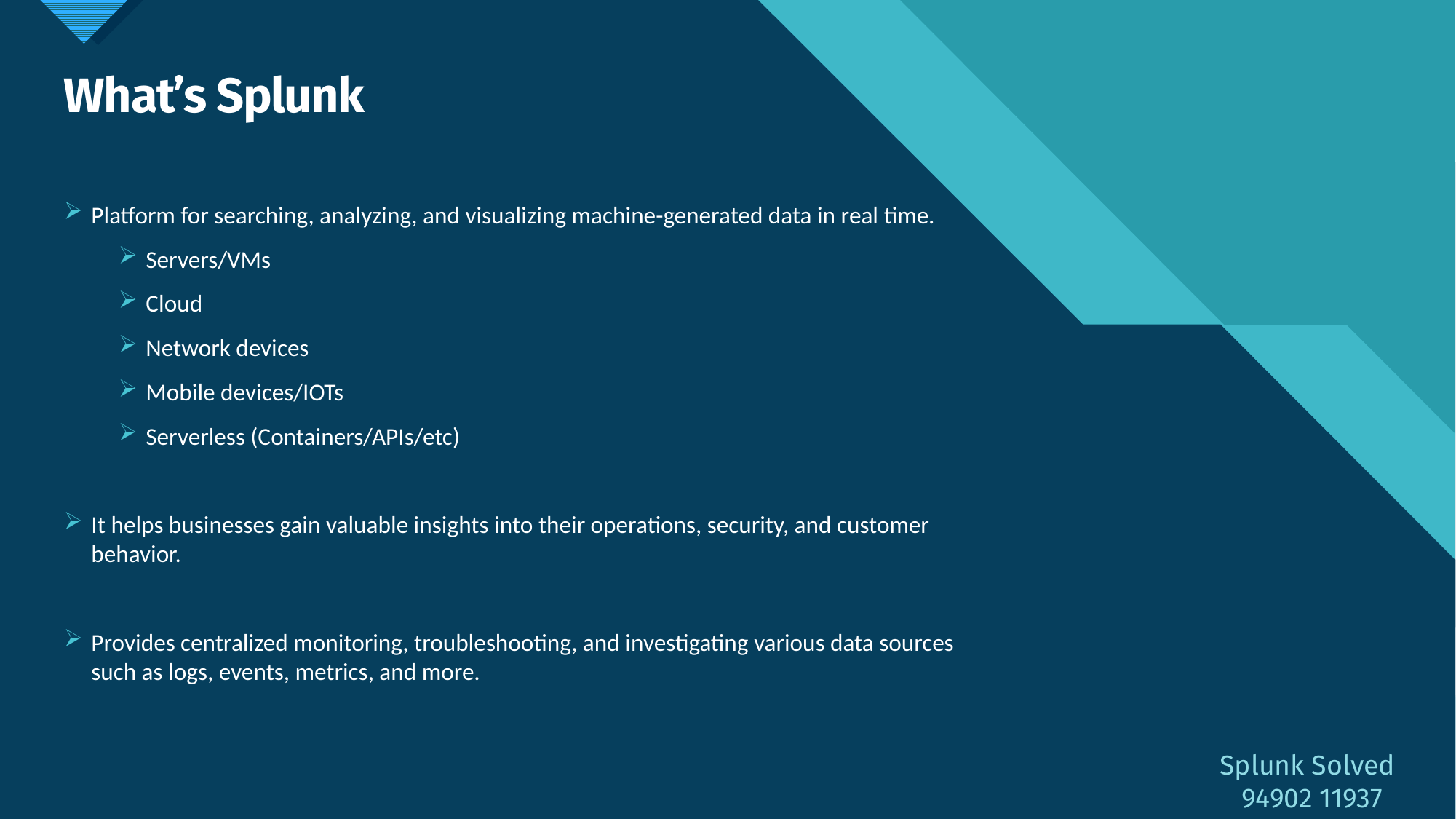

# What’s Splunk
Platform for searching, analyzing, and visualizing machine-generated data in real time.
Servers/VMs
Cloud
Network devices
Mobile devices/IOTs
Serverless (Containers/APIs/etc)

It helps businesses gain valuable insights into their operations, security, and customer behavior.

Provides centralized monitoring, troubleshooting, and investigating various data sources such as logs, events, metrics, and more.
Splunk Solved
   94902 11937